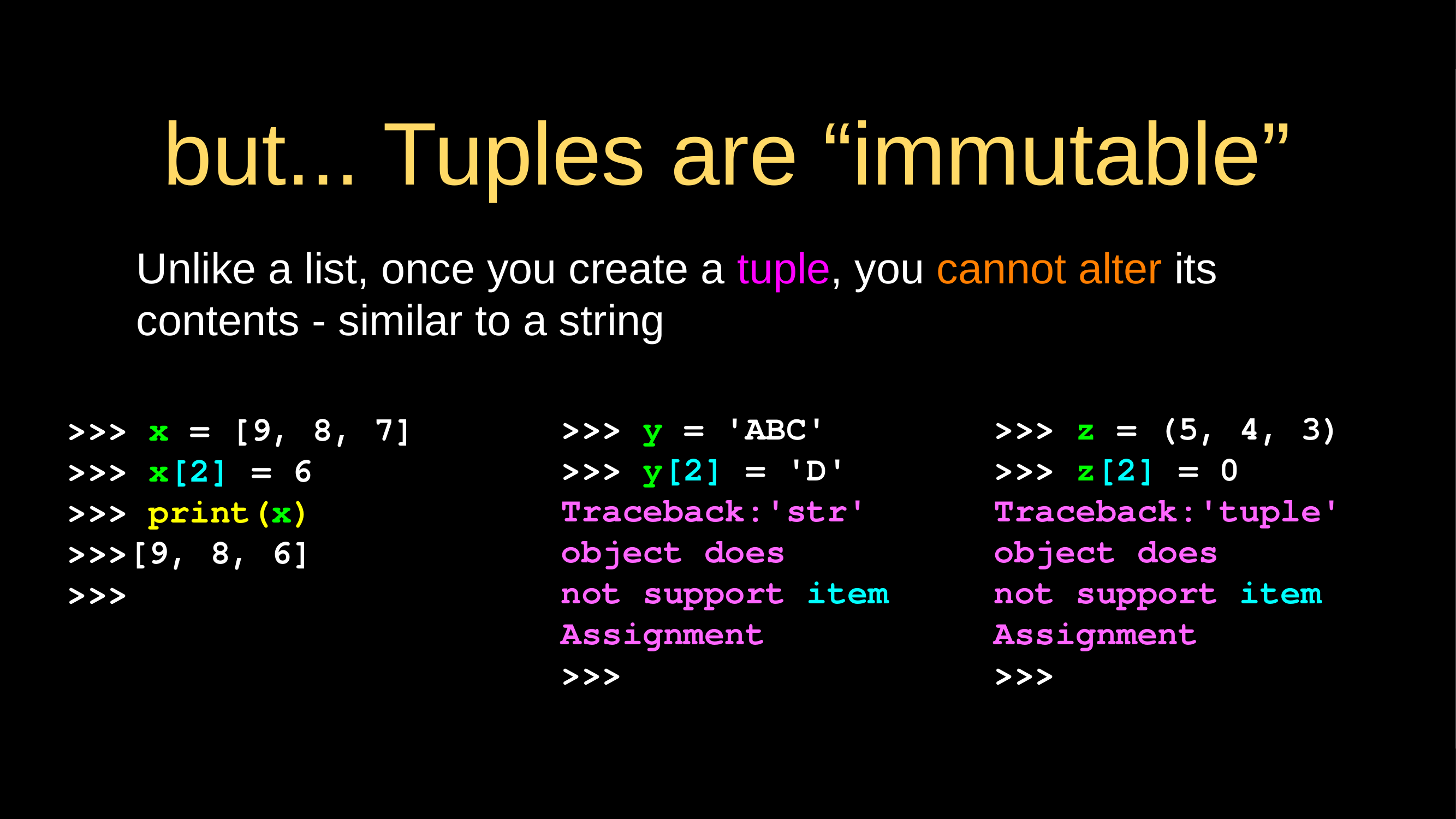

# but... Tuples are “immutable”
Unlike a list, once you create a tuple, you cannot alter its contents - similar to a string
>>> y = 'ABC'
>>> y[2] = 'D'
Traceback:'str' object does
not support item
Assignment
>>>
>>> z = (5, 4, 3)
>>> z[2] = 0
Traceback:'tuple' object does
not support item
Assignment
>>>
>>> x = [9, 8, 7]
>>> x[2] = 6
>>> print(x)
>>>[9, 8, 6]
>>>